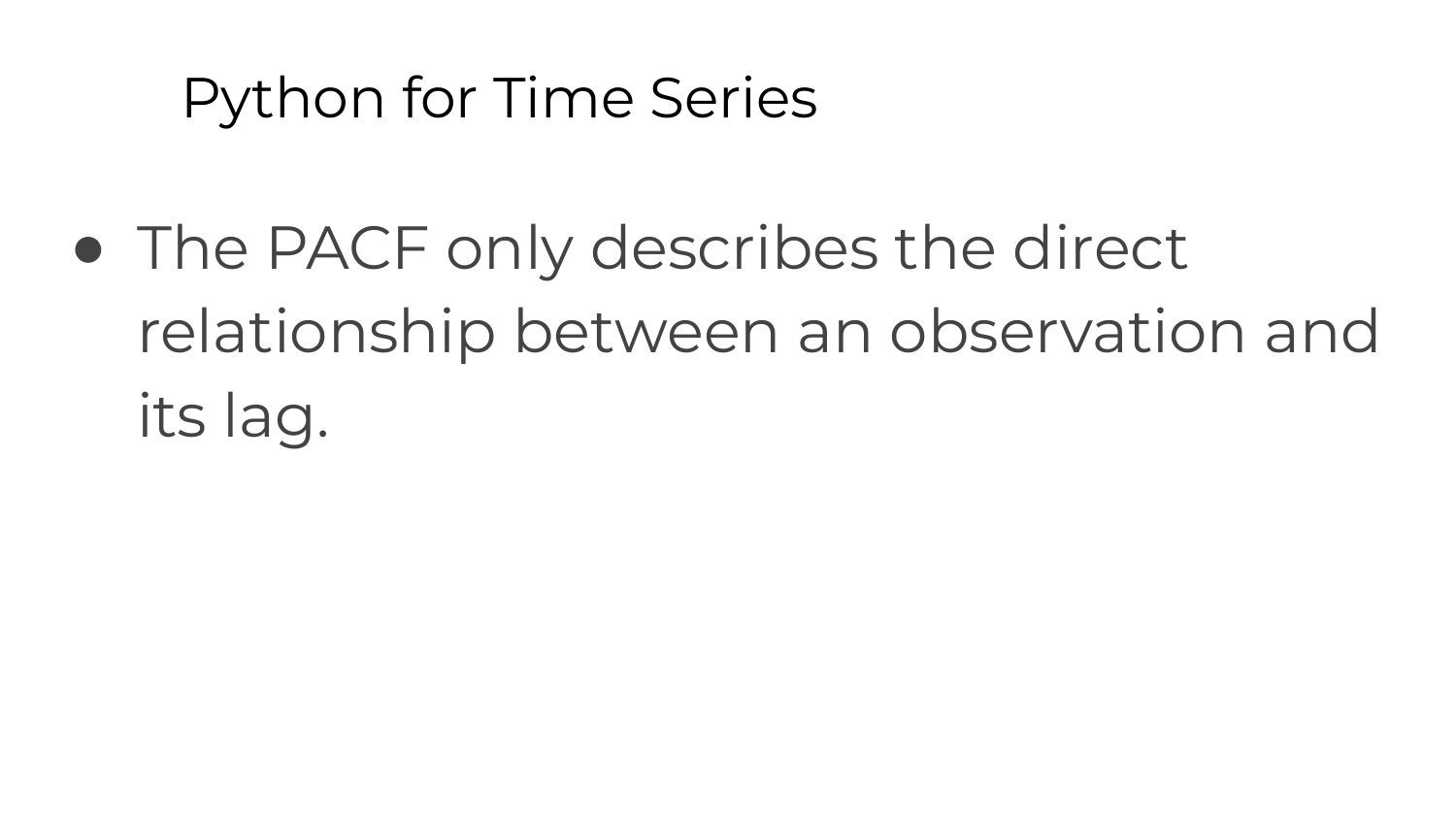

# Python for Time Series

The PACF only describes the direct relationship between an observation and its lag.